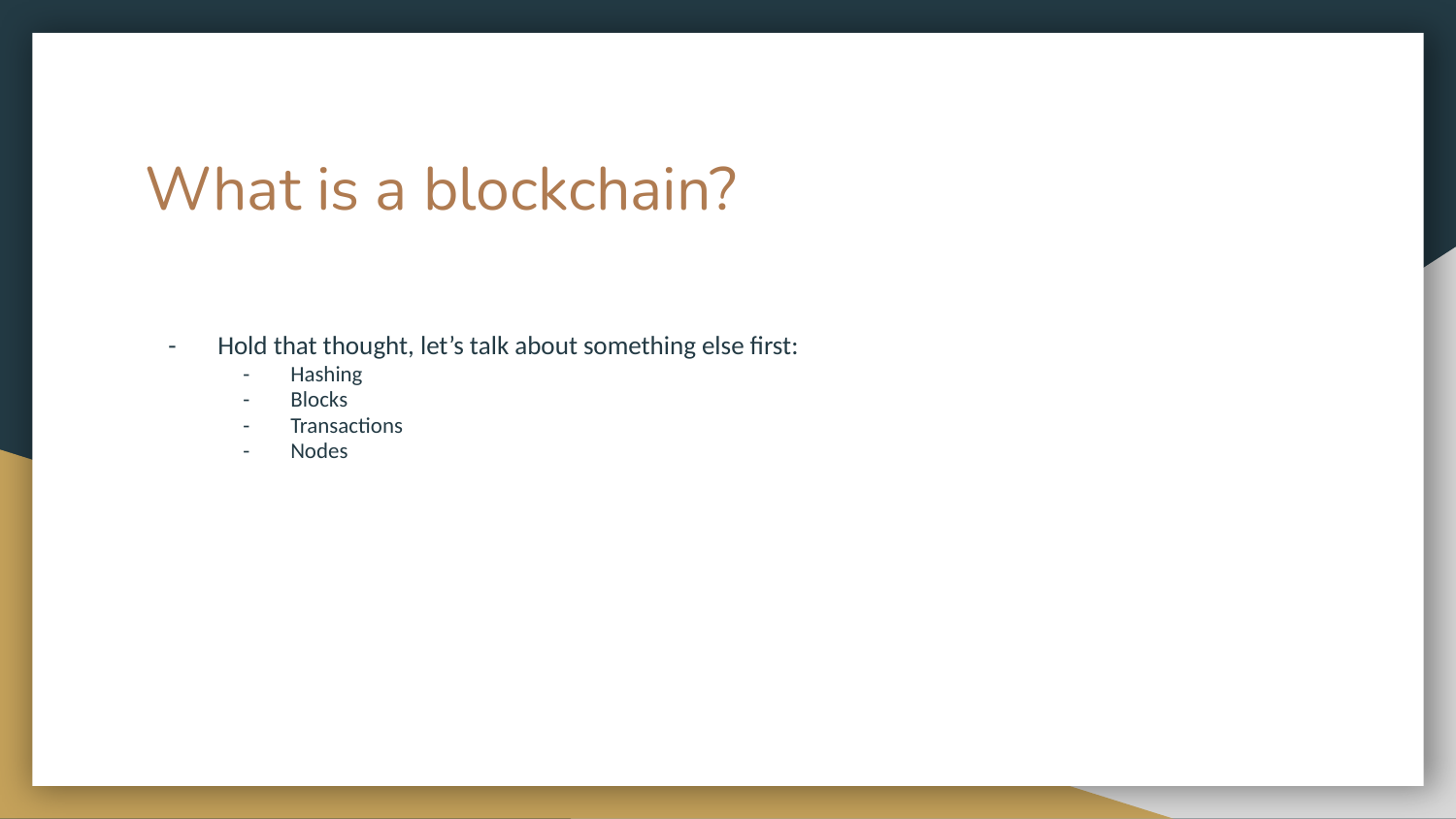

# What is a blockchain?
Hold that thought, let’s talk about something else first:
Hashing
Blocks
Transactions
Nodes